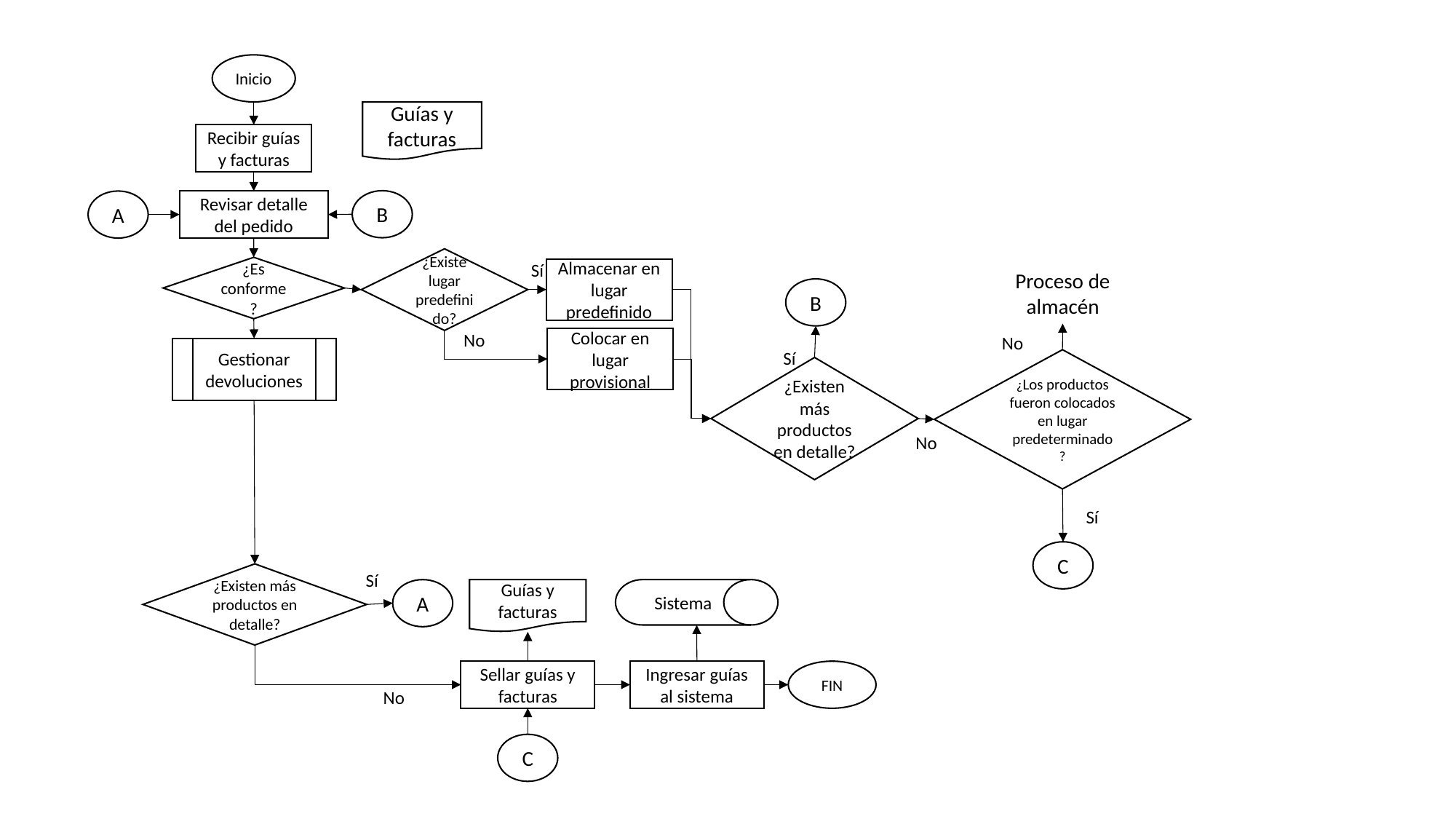

Inicio
Guías y facturas
Recibir guías y facturas
B
A
Revisar detalle del pedido
¿Existe lugar predefinido?
Sí
¿Es conforme?
Almacenar en lugar predefinido
Proceso de almacén
B
No
No
Colocar en lugar provisional
Gestionar devoluciones
Sí
¿Los productos fueron colocados en lugar predeterminado?
¿Existen más productos en detalle?
No
Sí
C
Sí
¿Existen más productos en detalle?
A
Guías y facturas
Sistema
FIN
Sellar guías y facturas
Ingresar guías al sistema
No
C